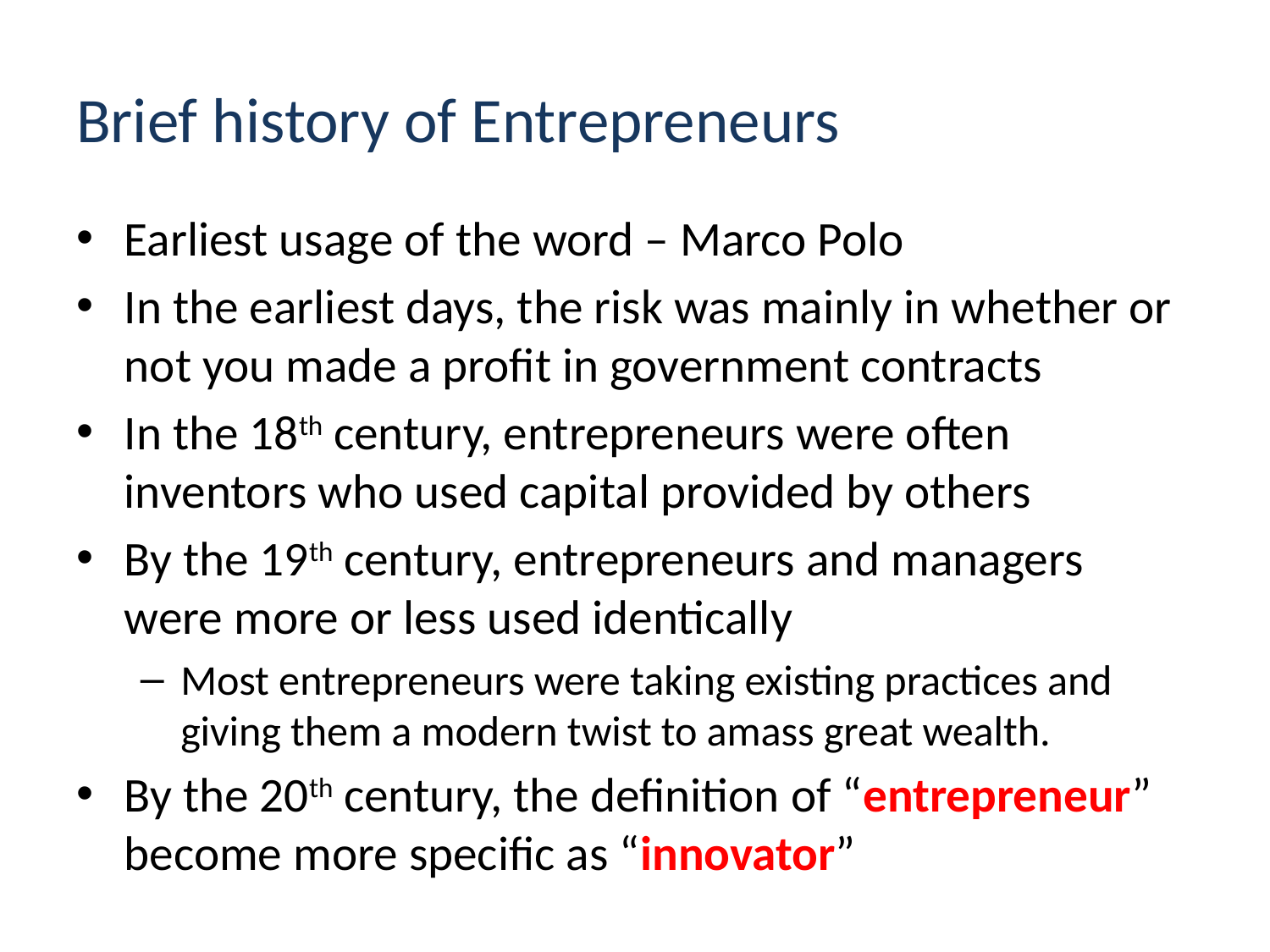

# Brief history of Entrepreneurs
Earliest usage of the word – Marco Polo
In the earliest days, the risk was mainly in whether or not you made a profit in government contracts
In the 18th century, entrepreneurs were often inventors who used capital provided by others
By the 19th century, entrepreneurs and managers were more or less used identically
Most entrepreneurs were taking existing practices and giving them a modern twist to amass great wealth.
By the 20th century, the definition of “entrepreneur” become more specific as “innovator”